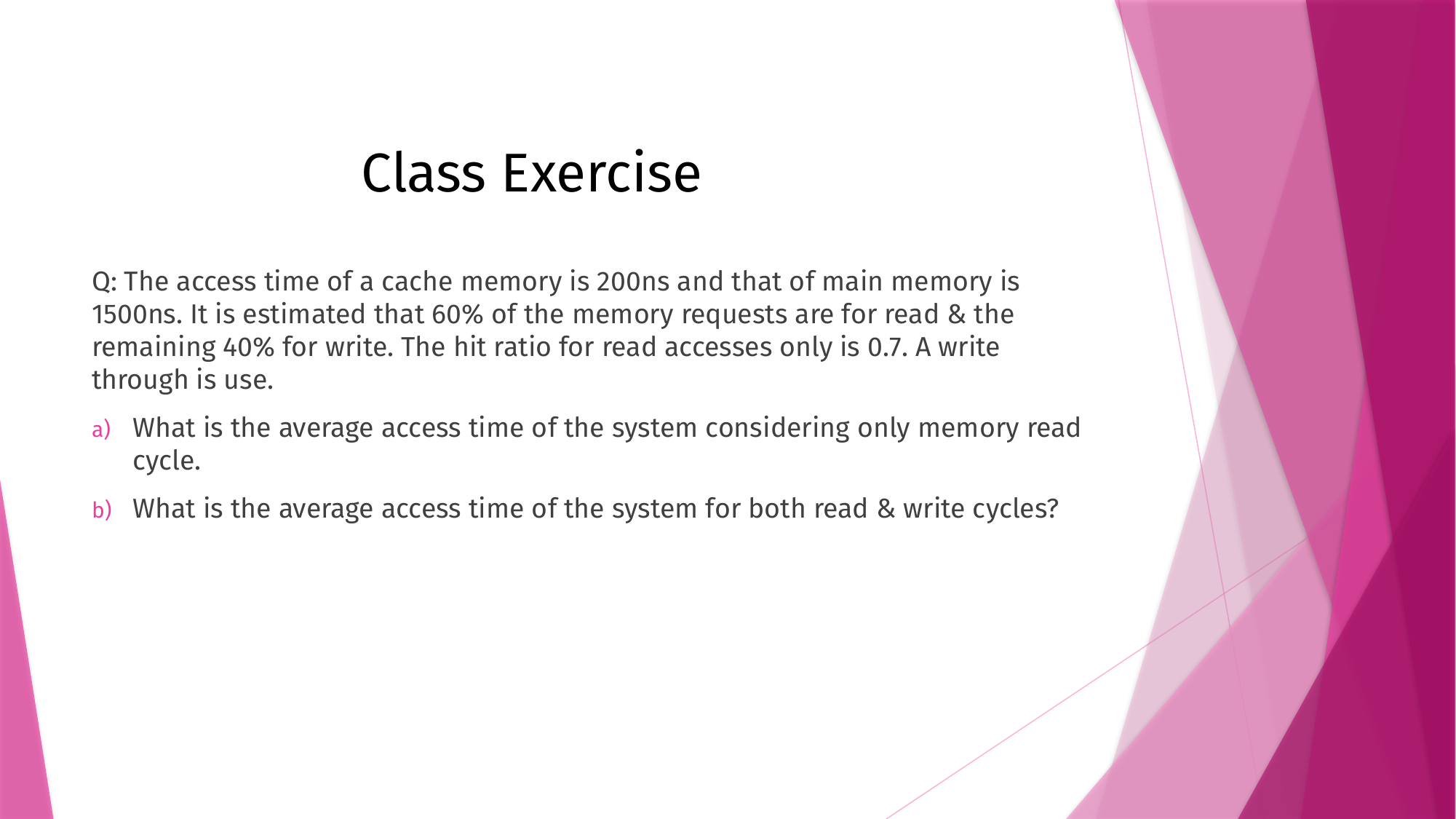

# Class Exercise
Q: The access time of a cache memory is 200ns and that of main memory is 1500ns. It is estimated that 60% of the memory requests are for read & the remaining 40% for write. The hit ratio for read accesses only is 0.7. A write through is use.
What is the average access time of the system considering only memory read cycle.
What is the average access time of the system for both read & write cycles?